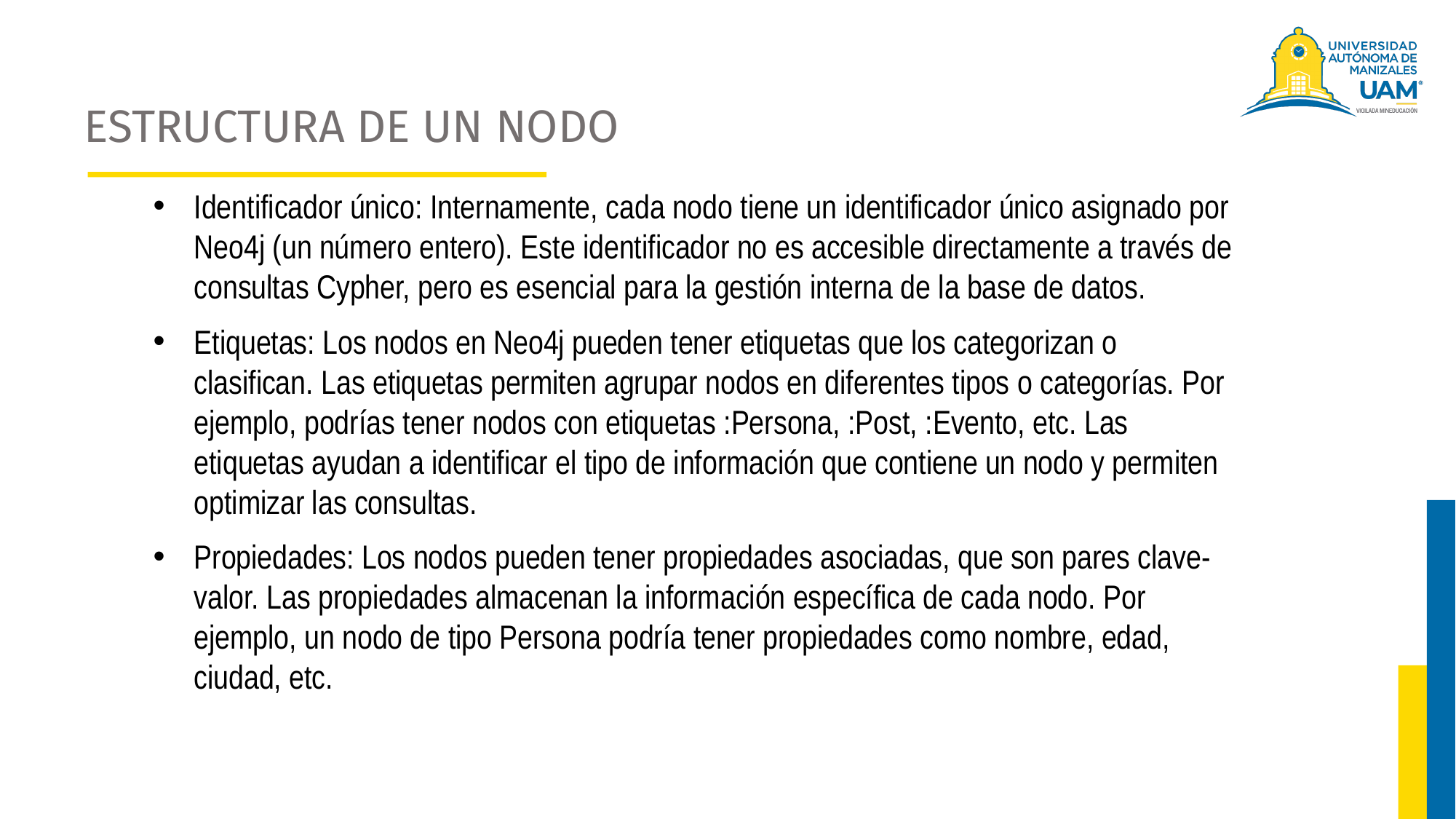

# ESTRUCTURA DE UN NODO

Identificador único: Internamente, cada nodo tiene un identificador único asignado por Neo4j (un número entero). Este identificador no es accesible directamente a través de consultas Cypher, pero es esencial para la gestión interna de la base de datos.
Etiquetas: Los nodos en Neo4j pueden tener etiquetas que los categorizan o clasifican. Las etiquetas permiten agrupar nodos en diferentes tipos o categorías. Por ejemplo, podrías tener nodos con etiquetas :Persona, :Post, :Evento, etc. Las etiquetas ayudan a identificar el tipo de información que contiene un nodo y permiten optimizar las consultas.
Propiedades: Los nodos pueden tener propiedades asociadas, que son pares clave-valor. Las propiedades almacenan la información específica de cada nodo. Por ejemplo, un nodo de tipo Persona podría tener propiedades como nombre, edad, ciudad, etc.